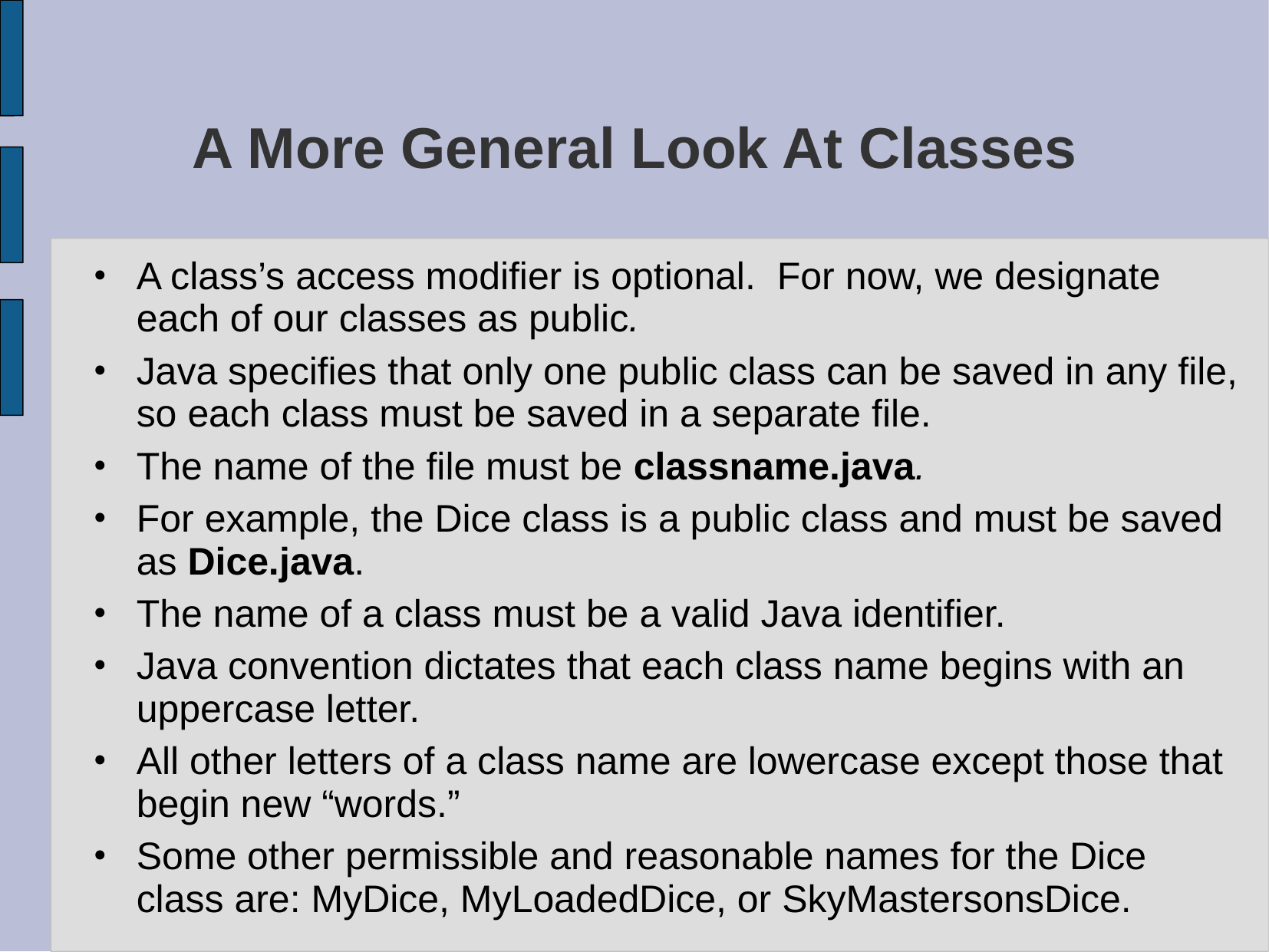

# A More General Look At Classes
A class’s access modifier is optional.  For now, we designate each of our classes as public.
Java specifies that only one public class can be saved in any file, so each class must be saved in a separate file.
The name of the file must be classname.java.
For example, the Dice class is a public class and must be saved as Dice.java.
The name of a class must be a valid Java identifier.
Java convention dictates that each class name begins with an uppercase letter.
All other letters of a class name are lowercase except those that begin new “words.”
Some other permissible and reasonable names for the Dice class are: MyDice, MyLoadedDice, or SkyMastersonsDice.